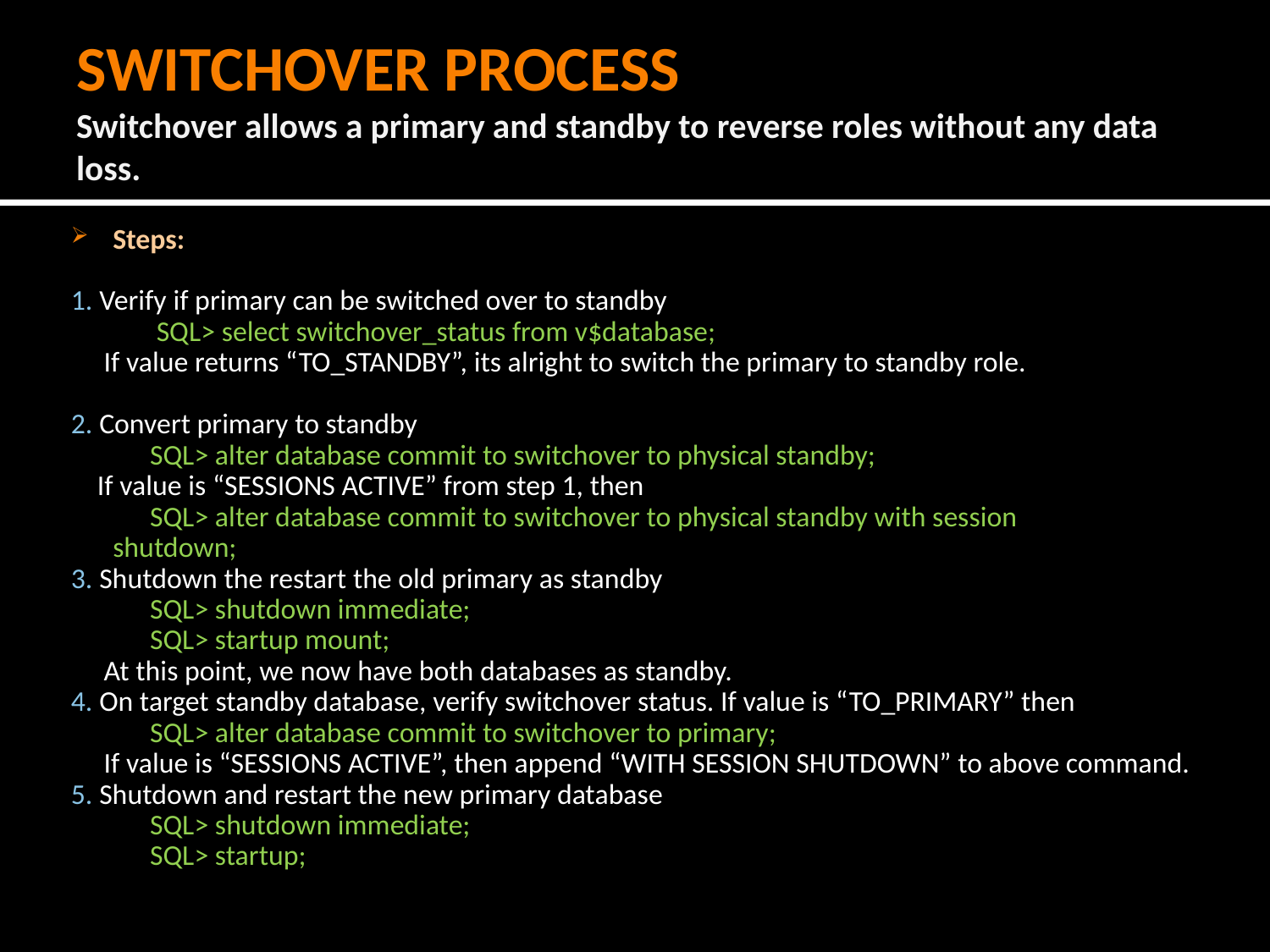

# SWITCHOVER PROCESS Switchover allows a primary and standby to reverse roles without any data loss.
Steps:

1. Verify if primary can be switched over to standby
             SQL> select switchover_status from v$database;
     If value returns “TO_STANDBY”, its alright to switch the primary to standby role.

2. Convert primary to standby
            SQL> alter database commit to switchover to physical standby;
    If value is “SESSIONS ACTIVE” from step 1, then
            SQL> alter database commit to switchover to physical standby with session                shutdown;
3. Shutdown the restart the old primary as standby
            SQL> shutdown immediate;
            SQL> startup mount;
     At this point, we now have both databases as standby.
4. On target standby database, verify switchover status. If value is “TO_PRIMARY” then
            SQL> alter database commit to switchover to primary;
     If value is “SESSIONS ACTIVE”, then append “WITH SESSION SHUTDOWN” to above command.
5. Shutdown and restart the new primary database
            SQL> shutdown immediate;
            SQL> startup;